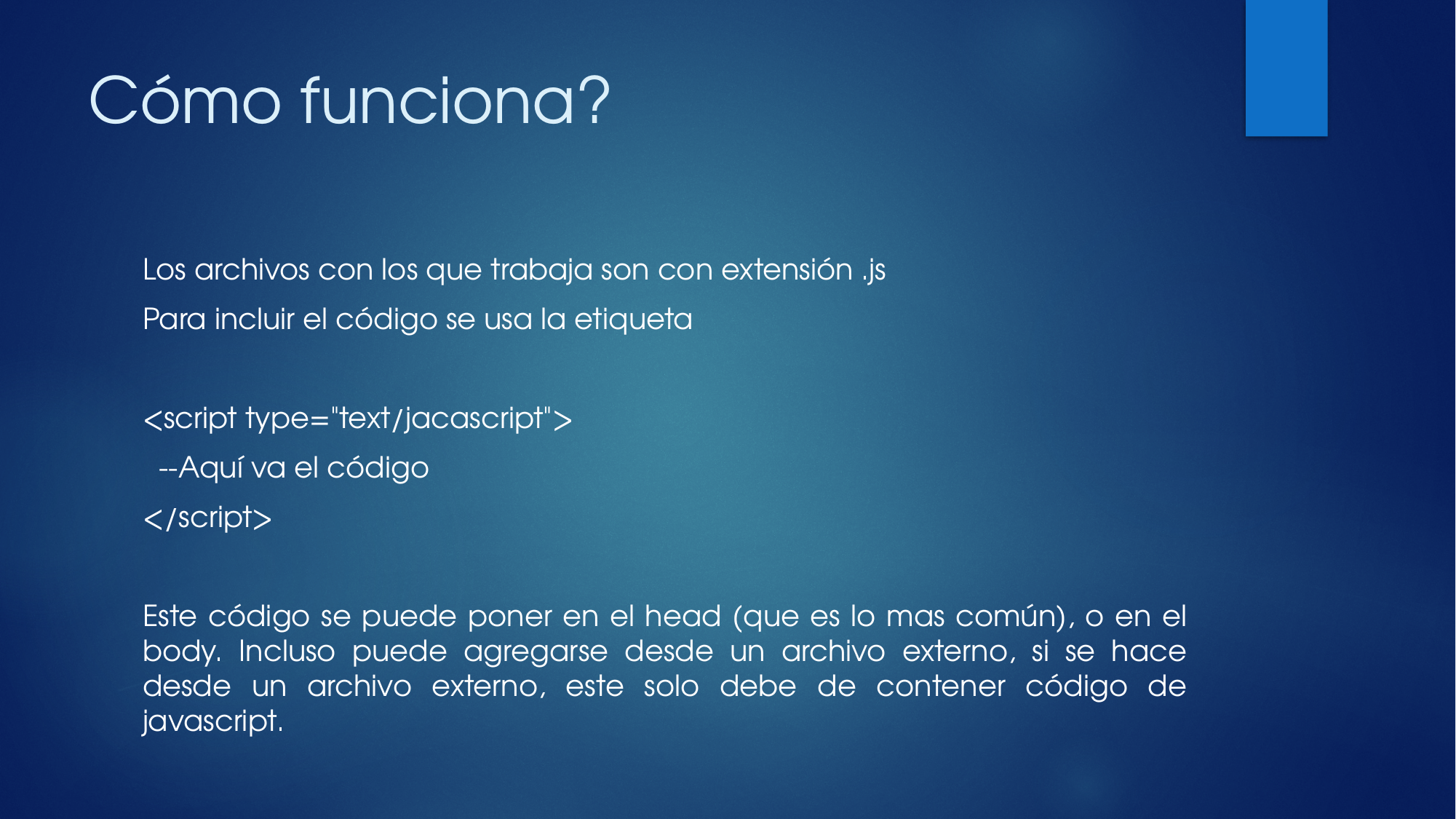

# Cómo funciona?
Los archivos con los que trabaja son con extensión .js
Para incluir el código se usa la etiqueta

<script type="text/jacascript">
  --Aquí va el código
</script>

Este código se puede poner en el head (que es lo mas común), o en el body. Incluso puede agregarse desde un archivo externo, si se hace desde un archivo externo, este solo debe de contener código de javascript.